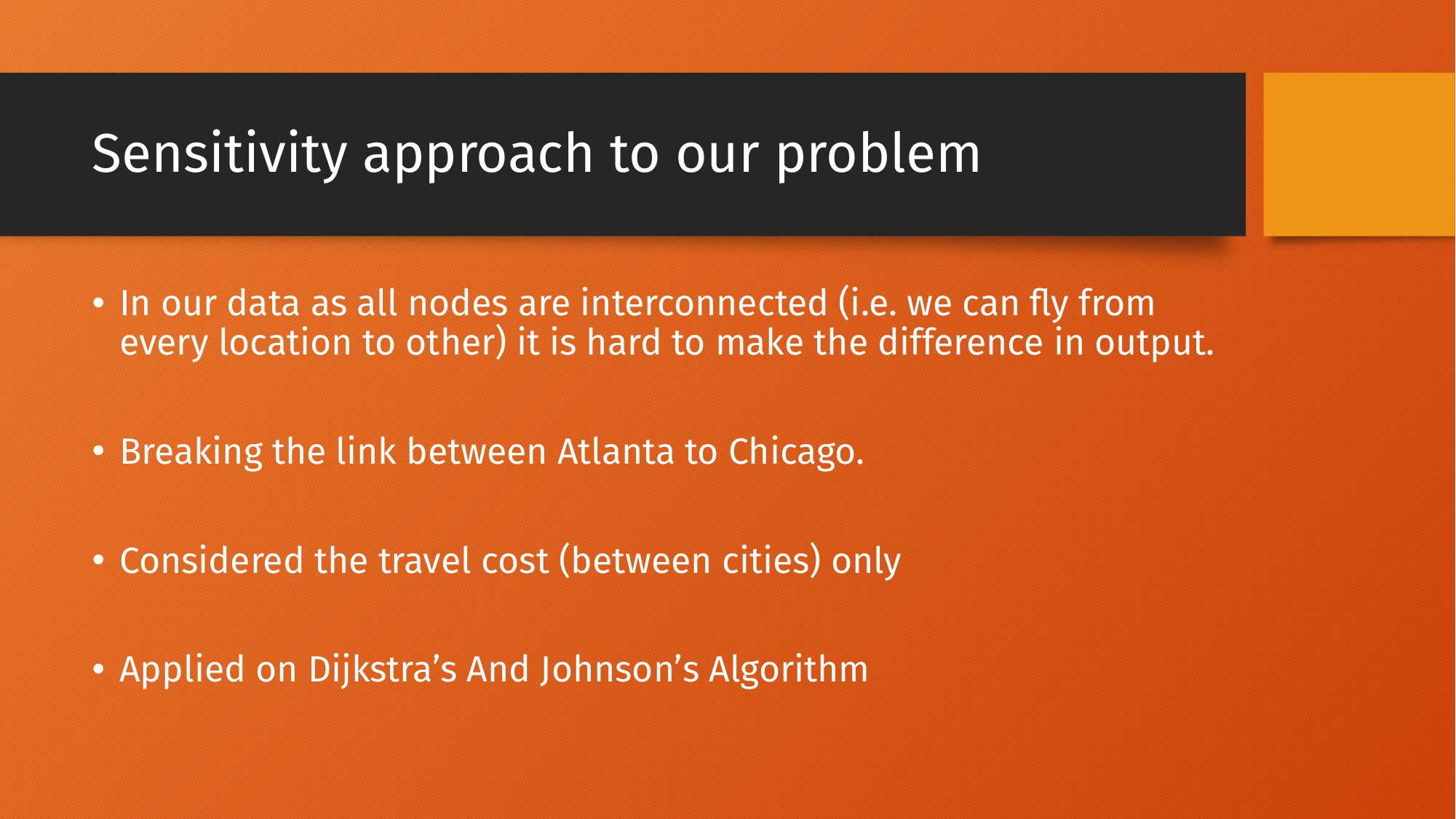

# Sensitivity approach to our problem
In our data as all nodes are interconnected (i.e. we can fly from every location to other) it is hard to make the difference in output.

Breaking the link between Atlanta to Chicago.

Considered the travel cost (between cities) only

Applied on Dijkstra’s And Johnson’s Algorithm